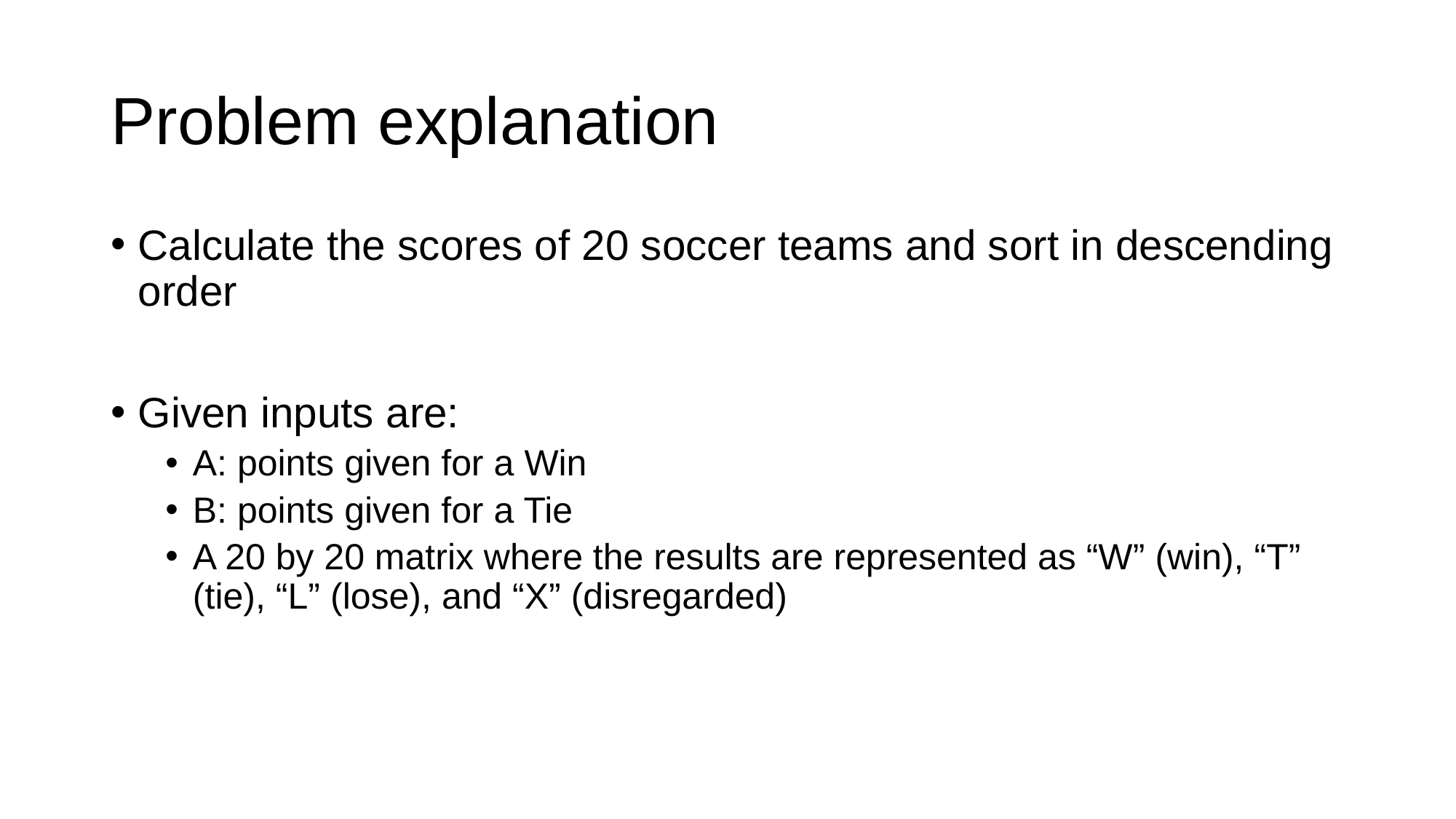

# Problem explanation
Calculate the scores of 20 soccer teams and sort in descending order

Given inputs are:
A: points given for a Win
B: points given for a Tie
A 20 by 20 matrix where the results are represented as “W” (win), “T” (tie), “L” (lose), and “X” (disregarded)